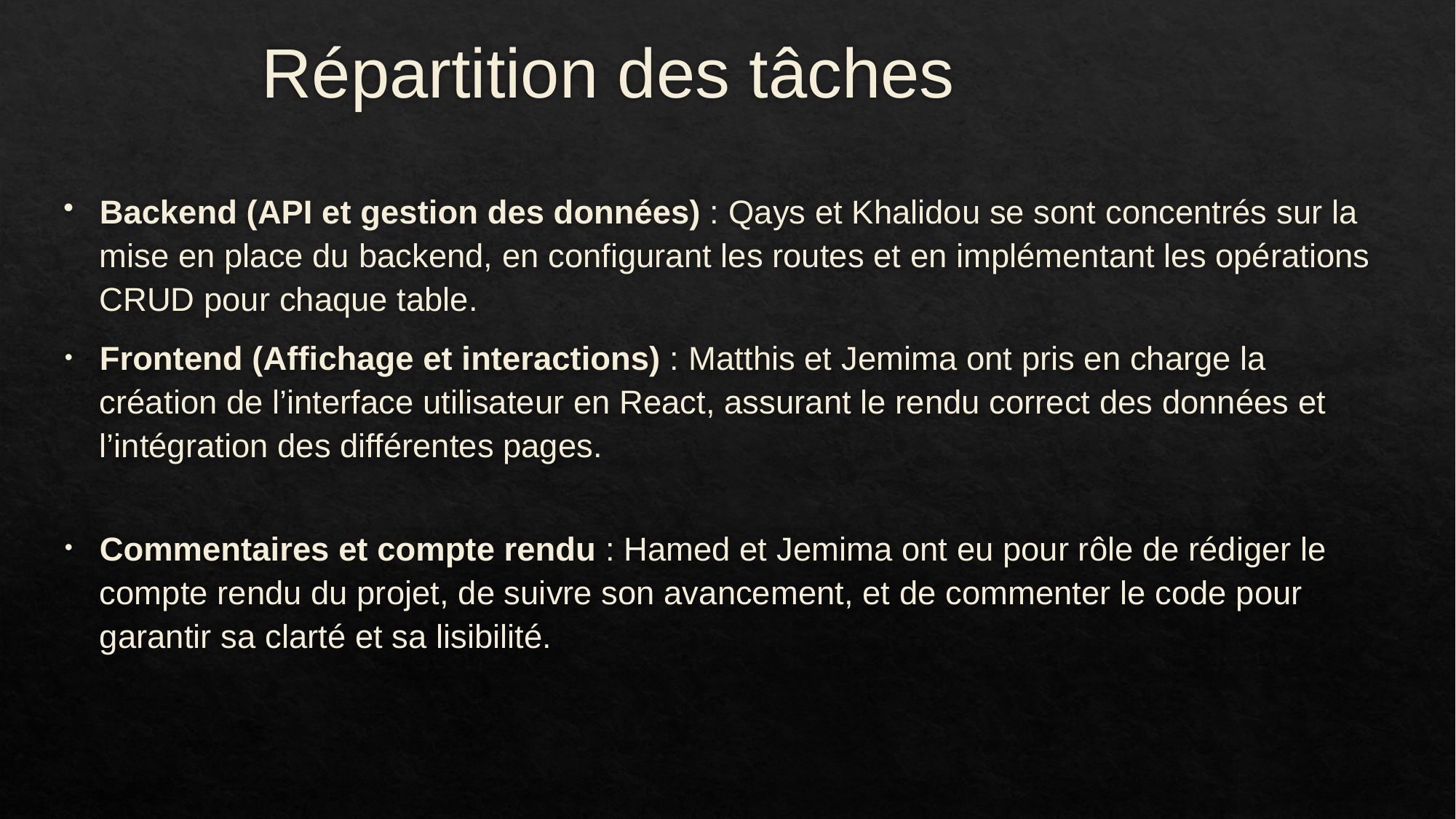

# Répartition des tâches
Backend (API et gestion des données) : Qays et Khalidou se sont concentrés sur la mise en place du backend, en configurant les routes et en implémentant les opérations CRUD pour chaque table.
Frontend (Affichage et interactions) : Matthis et Jemima ont pris en charge la création de l’interface utilisateur en React, assurant le rendu correct des données et l’intégration des différentes pages.
Commentaires et compte rendu : Hamed et Jemima ont eu pour rôle de rédiger le compte rendu du projet, de suivre son avancement, et de commenter le code pour garantir sa clarté et sa lisibilité.